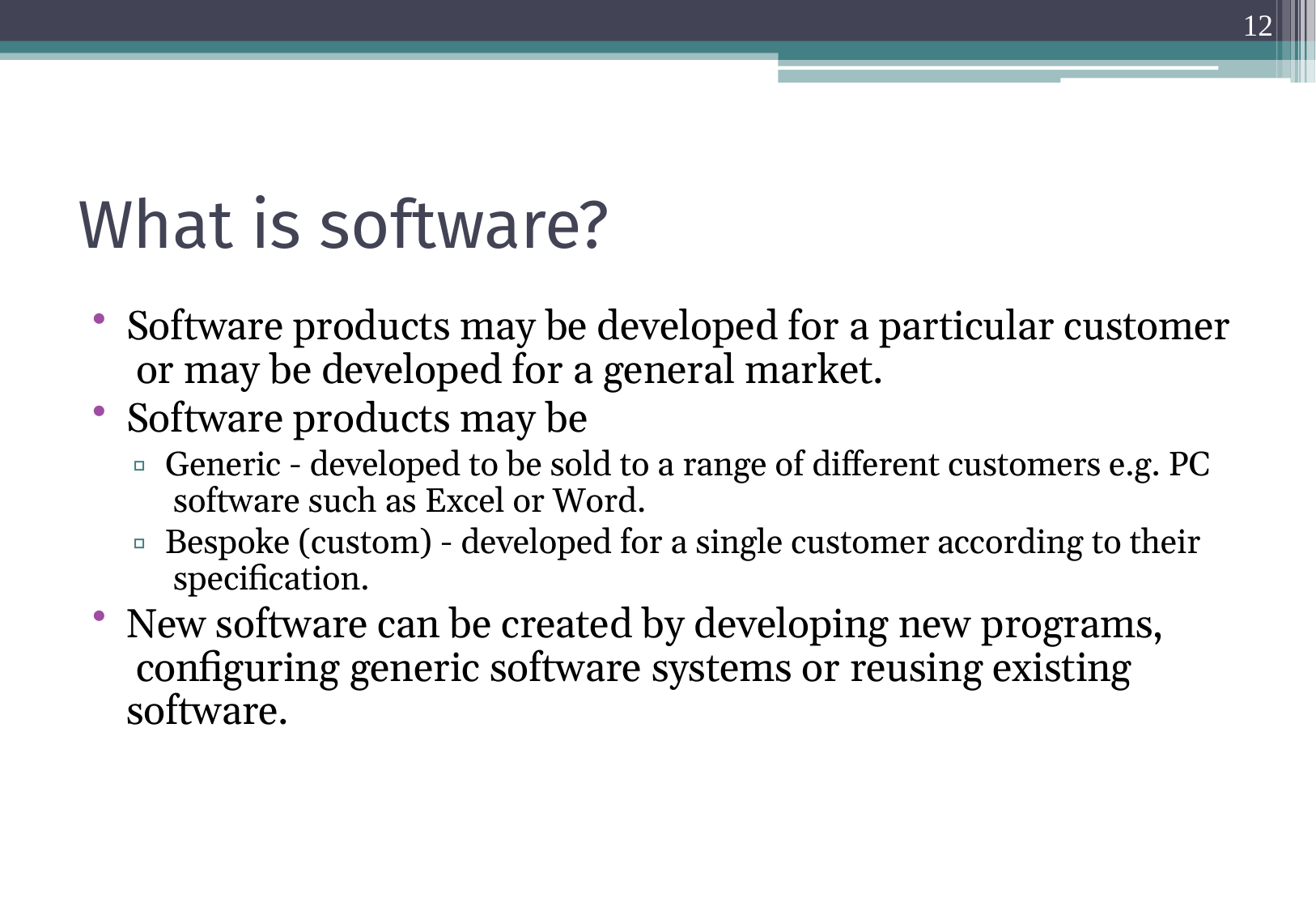

12
# What is software?
Software products may be developed for a particular customer  or may be developed for a general market.
Software products may be
▫	Generic - developed to be sold to a range of different customers e.g. PC  software such as Excel or Word.
▫	Bespoke (custom) - developed for a single customer according to their  specification.
New software can be created by developing new programs,  configuring generic software systems or reusing existing  software.